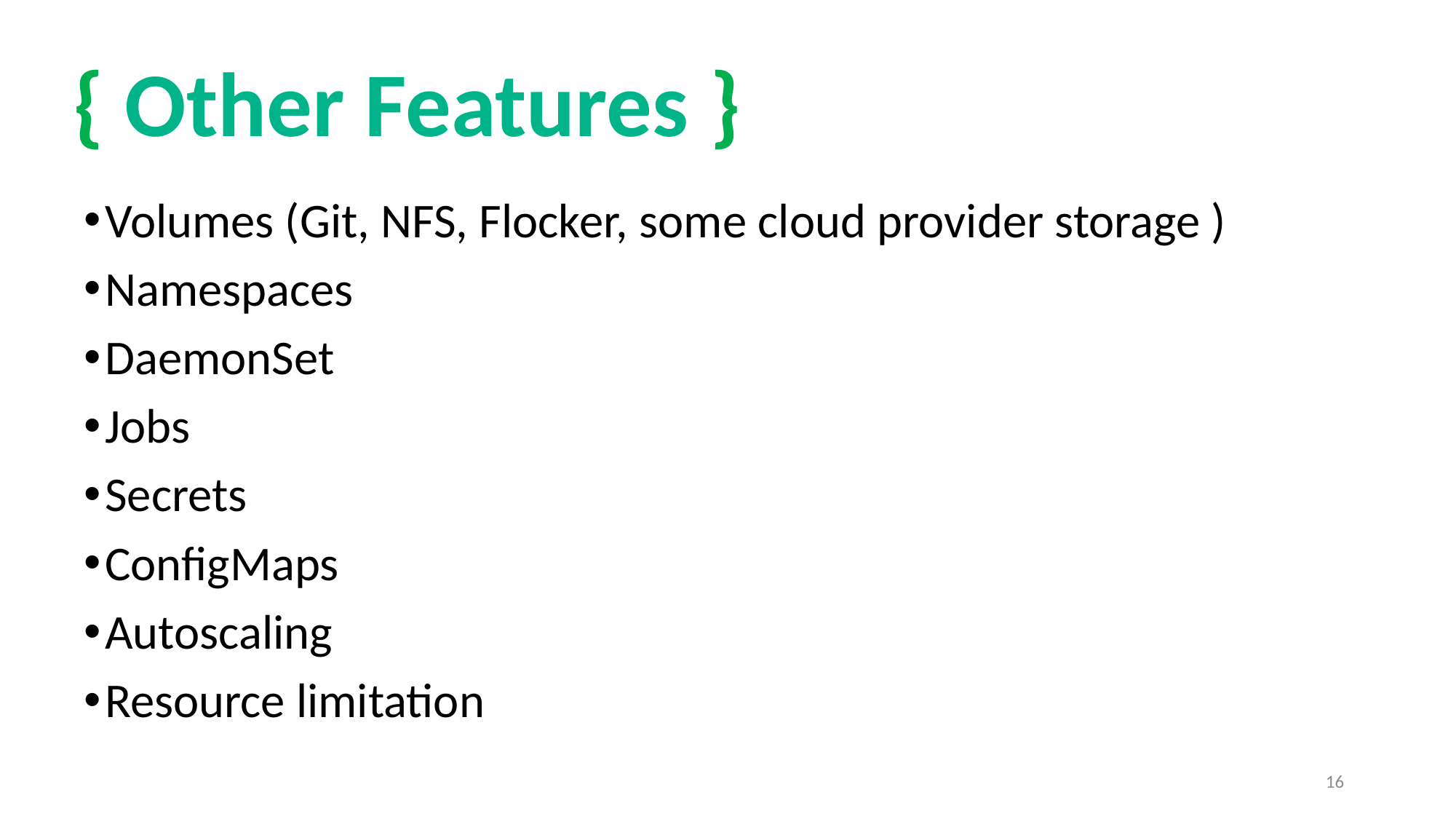

{ Other Features }
Volumes (Git, NFS, Flocker, some cloud provider storage )
Namespaces
DaemonSet
Jobs
Secrets
ConfigMaps
Autoscaling
Resource limitation

16